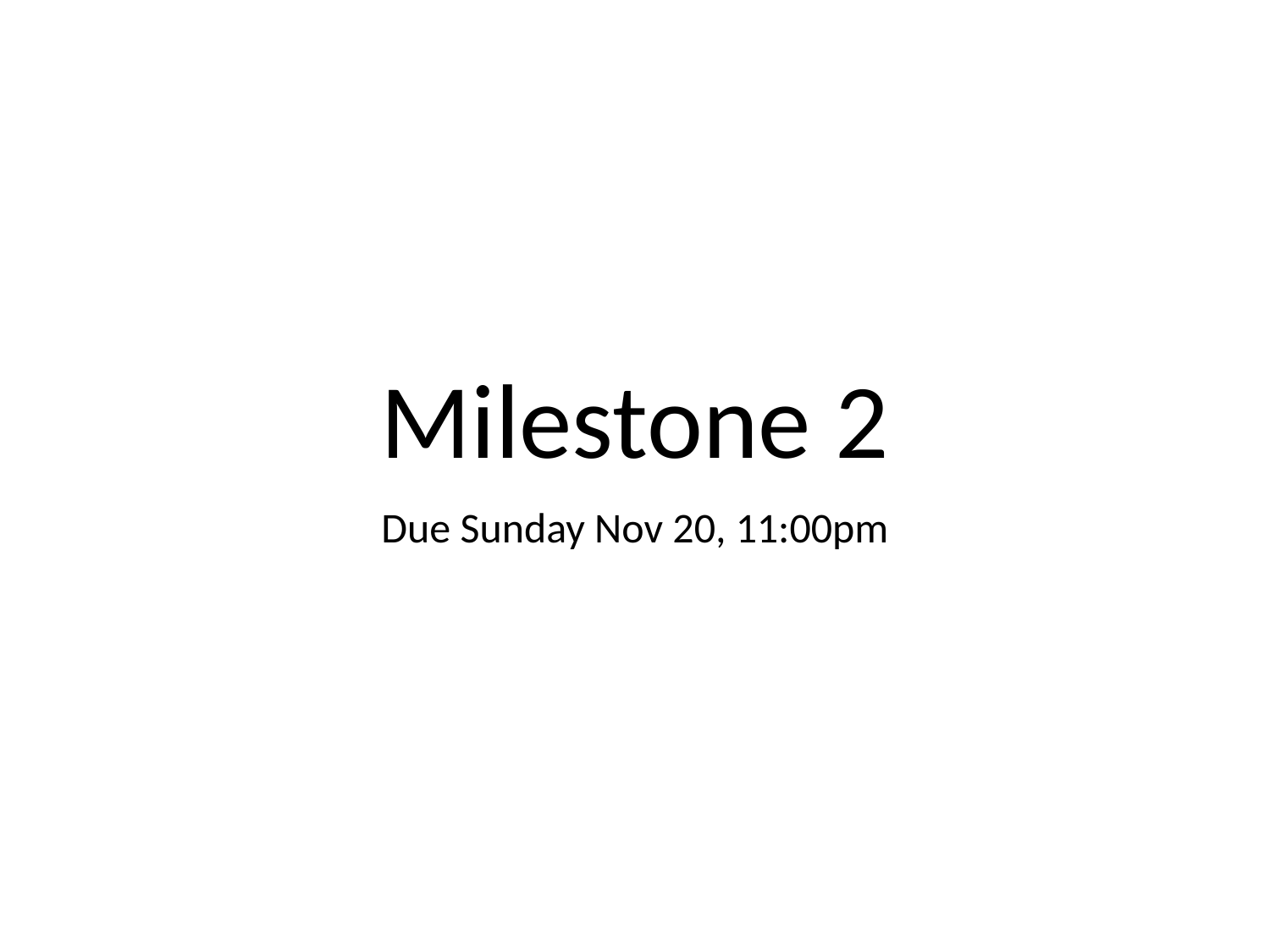

# Milestone 2
Due Sunday Nov 20, 11:00pm